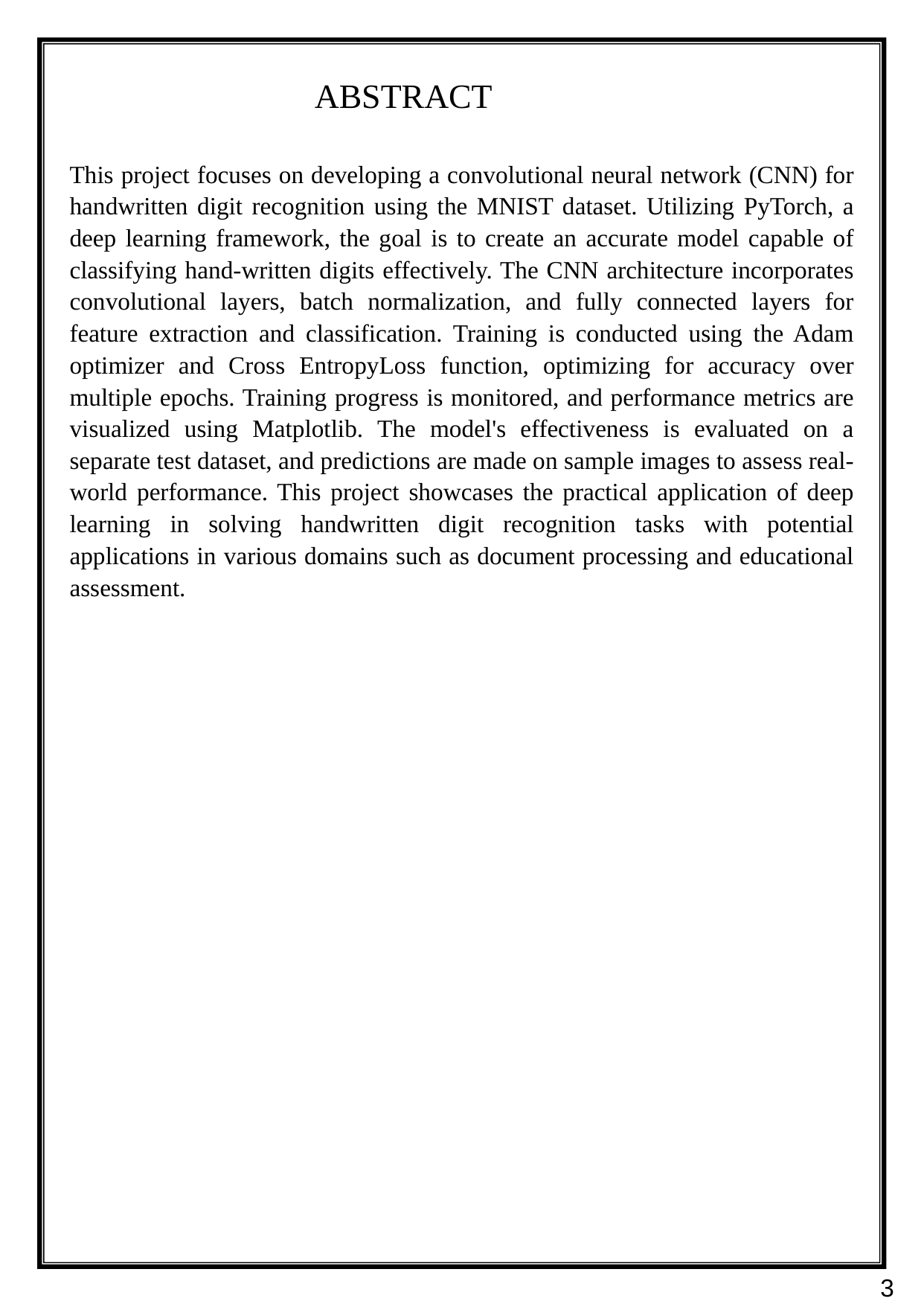

ABSTRACT
This project focuses on developing a convolutional neural network (CNN) for handwritten digit recognition using the MNIST dataset. Utilizing PyTorch, a deep learning framework, the goal is to create an accurate model capable of classifying hand-written digits effectively. The CNN architecture incorporates convolutional layers, batch normalization, and fully connected layers for feature extraction and classification. Training is conducted using the Adam optimizer and Cross EntropyLoss function, optimizing for accuracy over multiple epochs. Training progress is monitored, and performance metrics are visualized using Matplotlib. The model's effectiveness is evaluated on a separate test dataset, and predictions are made on sample images to assess real-world performance. This project showcases the practical application of deep learning in solving handwritten digit recognition tasks with potential applications in various domains such as document processing and educational assessment.
3